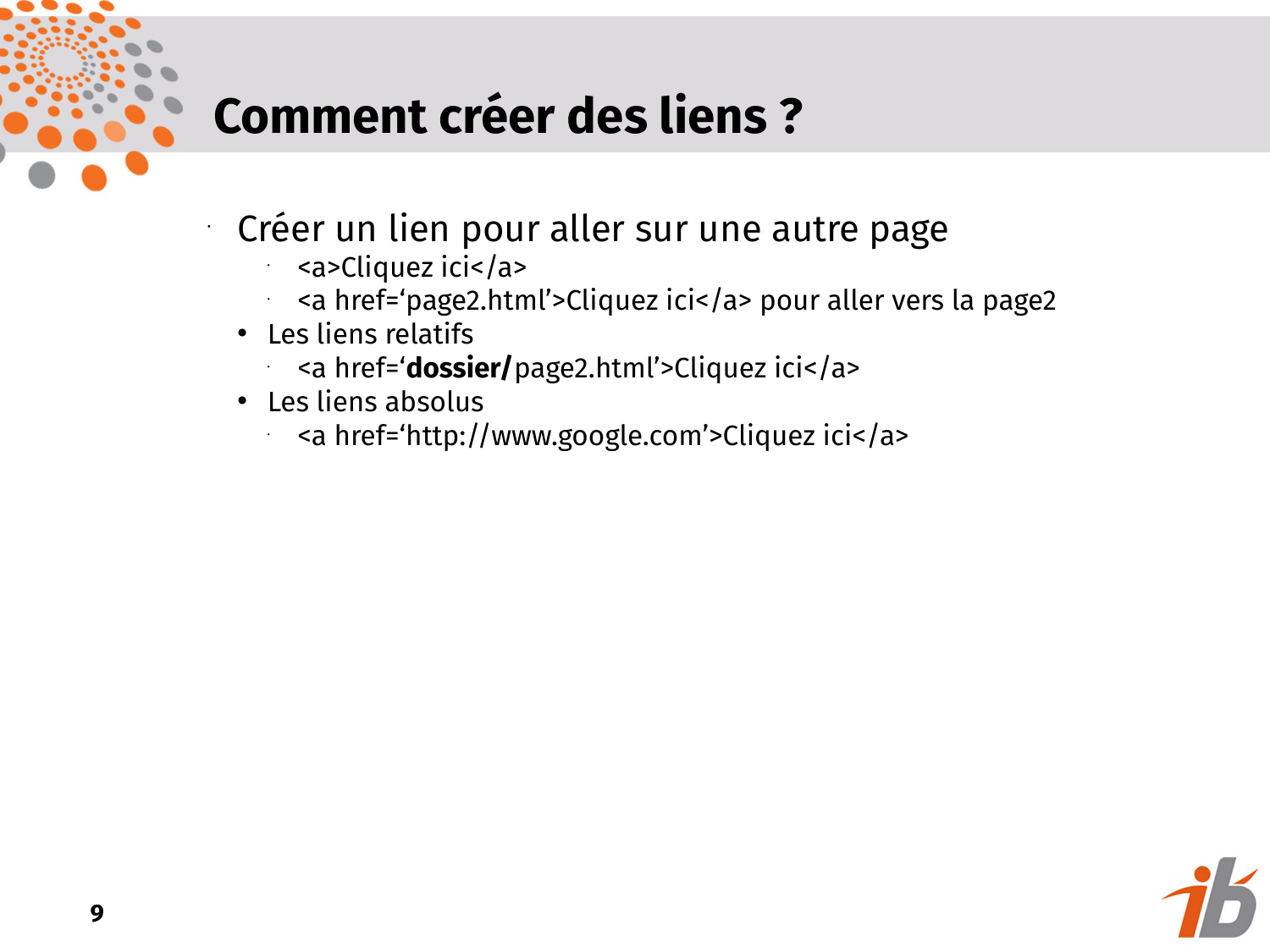

Comment créer des liens ?
Créer un lien pour aller sur une autre page
<a>Cliquez ici</a>
<a href=‘page2.html’>Cliquez ici</a> pour aller vers la page2
Les liens relatifs
<a href=‘dossier/page2.html’>Cliquez ici</a>
Les liens absolus
<a href=‘http://www.google.com’>Cliquez ici</a>

9